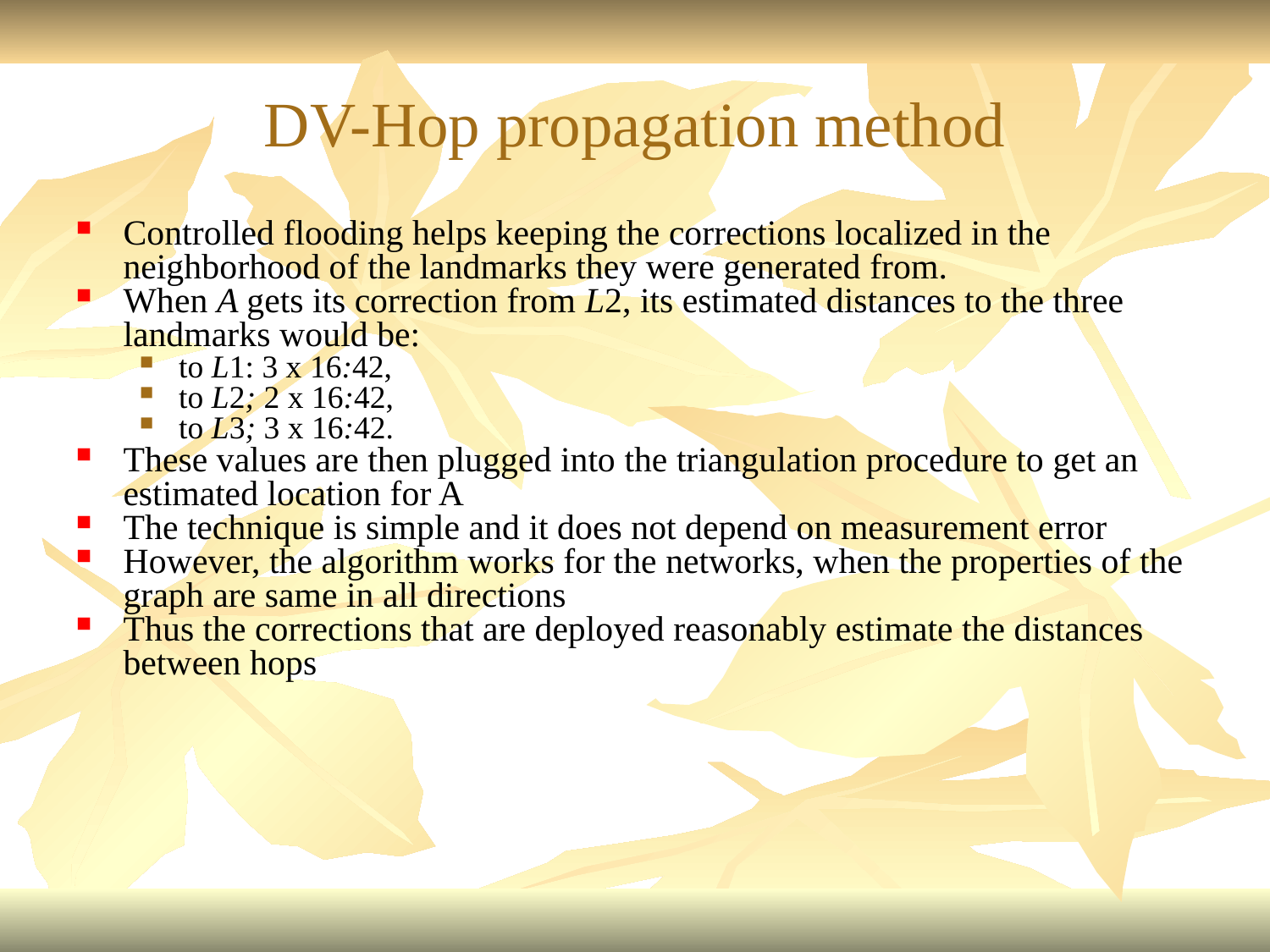

DV-Hop propagation method
Controlled flooding helps keeping the corrections localized in the neighborhood of the landmarks they were generated from.
When A gets its correction from L2, its estimated distances to the three landmarks would be:
to L1: 3 x 16:42,
to L2; 2 x 16:42,
to L3; 3 x 16:42.
These values are then plugged into the triangulation procedure to get an estimated location for A
The technique is simple and it does not depend on measurement error
However, the algorithm works for the networks, when the properties of the graph are same in all directions
Thus the corrections that are deployed reasonably estimate the distances between hops